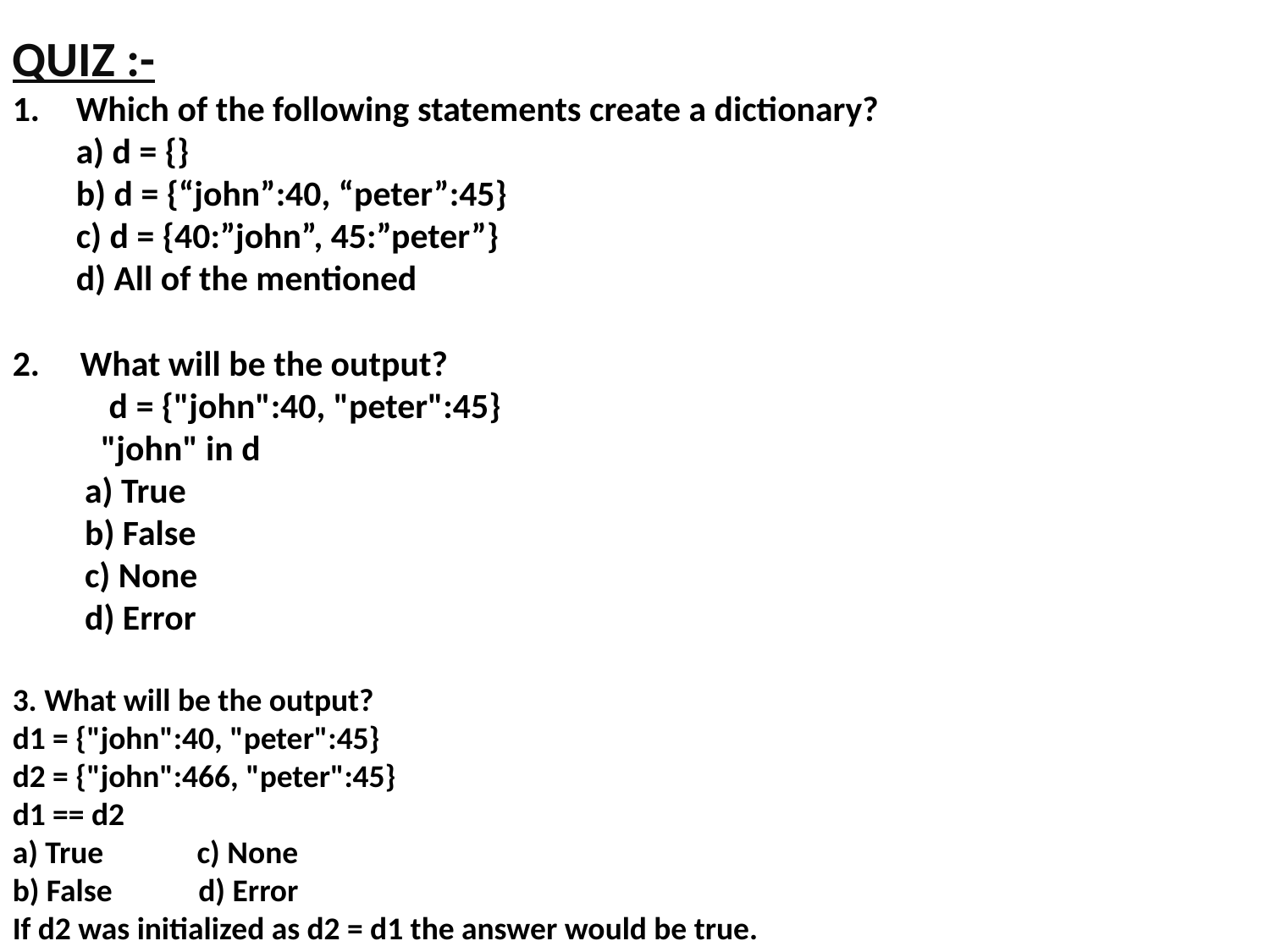

QUIZ :-
Which of the following statements create a dictionary?
a) d = {}
b) d = {“john”:40, “peter”:45}
c) d = {40:”john”, 45:”peter”}
d) All of the mentioned

2.     What will be the output?
            d = {"john":40, "peter":45}
           "john" in d
         a) True
         b) False
         c) None
         d) Error

3. What will be the output?
d1 = {"john":40, "peter":45}
d2 = {"john":466, "peter":45}
d1 == d2
a) True             c) None
b) False            d) Error
If d2 was initialized as d2 = d1 the answer would be true.